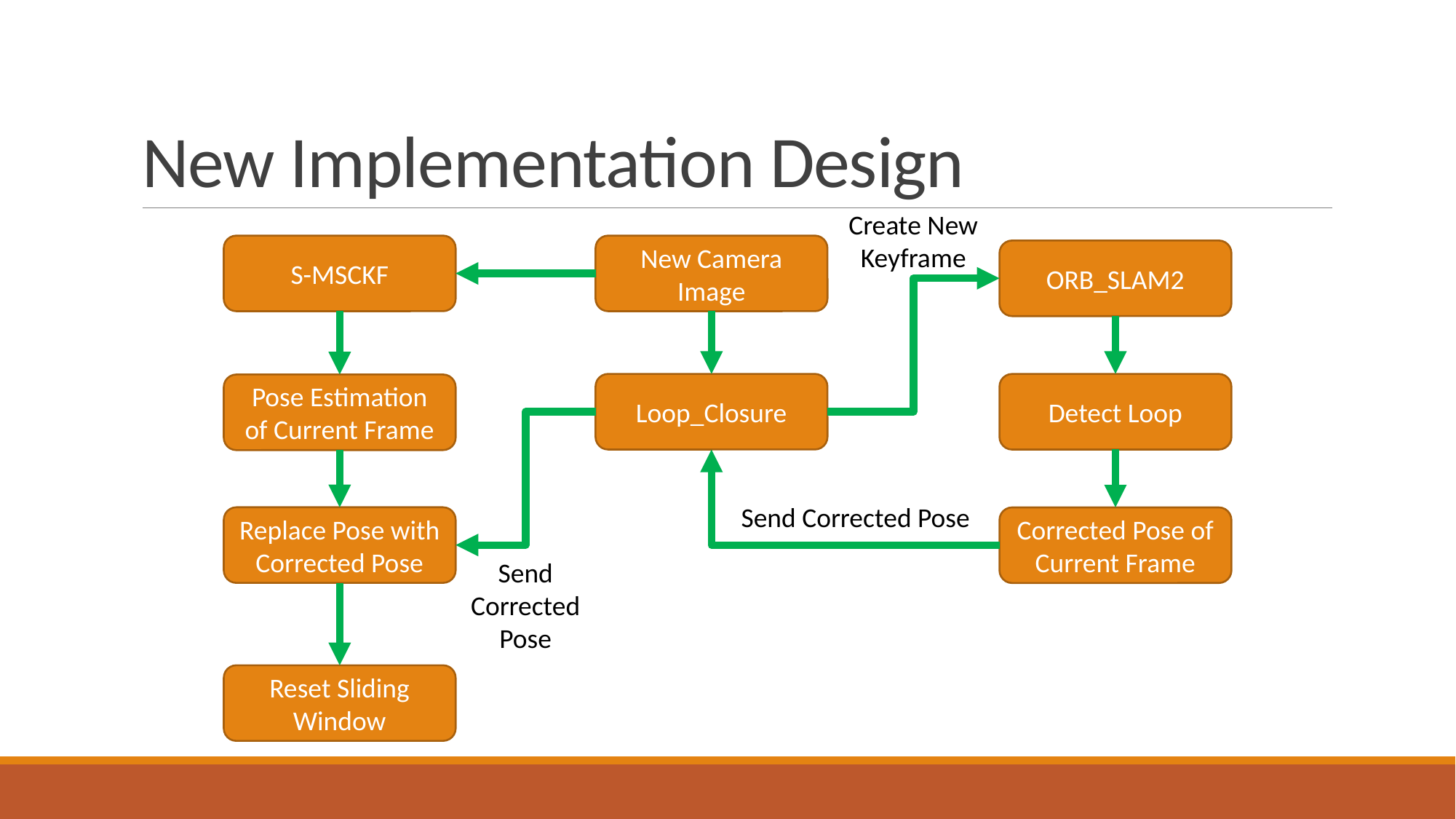

# New Implementation Design
Create New Keyframe
S-MSCKF
New Camera Image
ORB_SLAM2
Loop_Closure
Detect Loop
Pose Estimation of Current Frame
Send Corrected Pose
Replace Pose with Corrected Pose
Corrected Pose of Current Frame
Send Corrected Pose
Reset Sliding Window